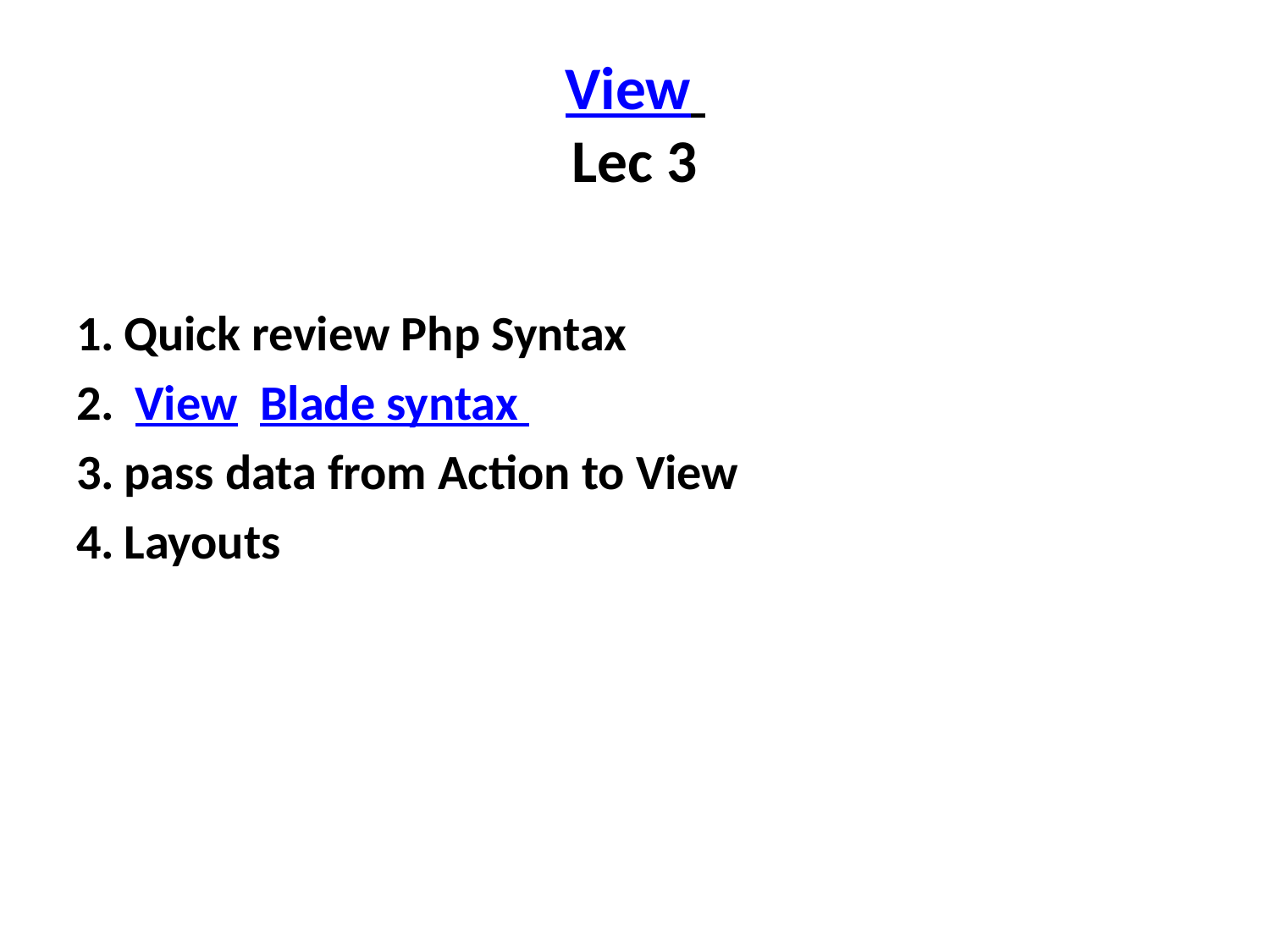

# View Lec 3

Quick review Php Syntax
 View  Blade syntax
pass data from Action to View
Layouts